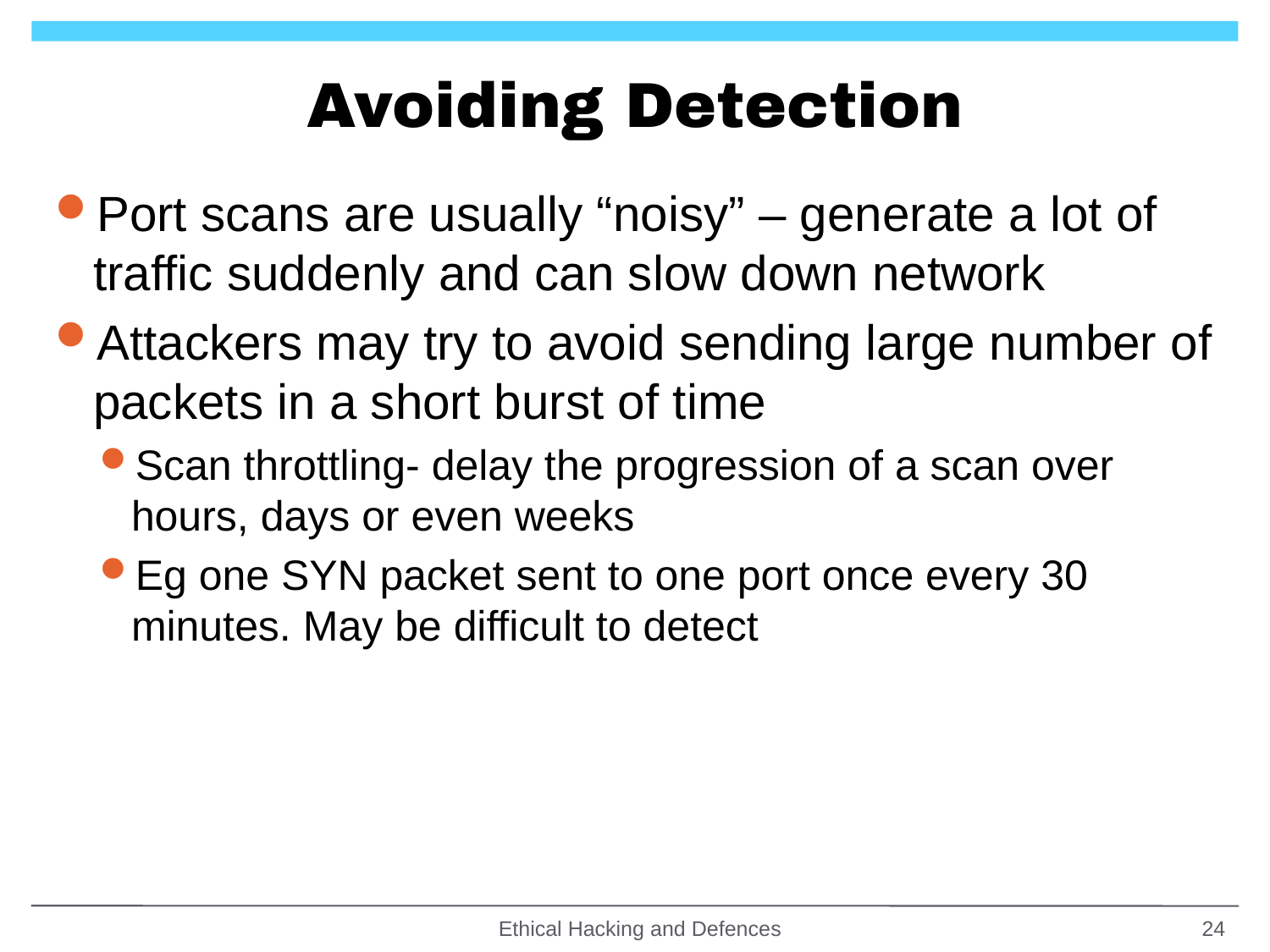

# Avoiding Detection
Port scans are usually “noisy” – generate a lot of traffic suddenly and can slow down network
Attackers may try to avoid sending large number of packets in a short burst of time
Scan throttling- delay the progression of a scan over hours, days or even weeks
Eg one SYN packet sent to one port once every 30 minutes. May be difficult to detect
Ethical Hacking and Defences
24